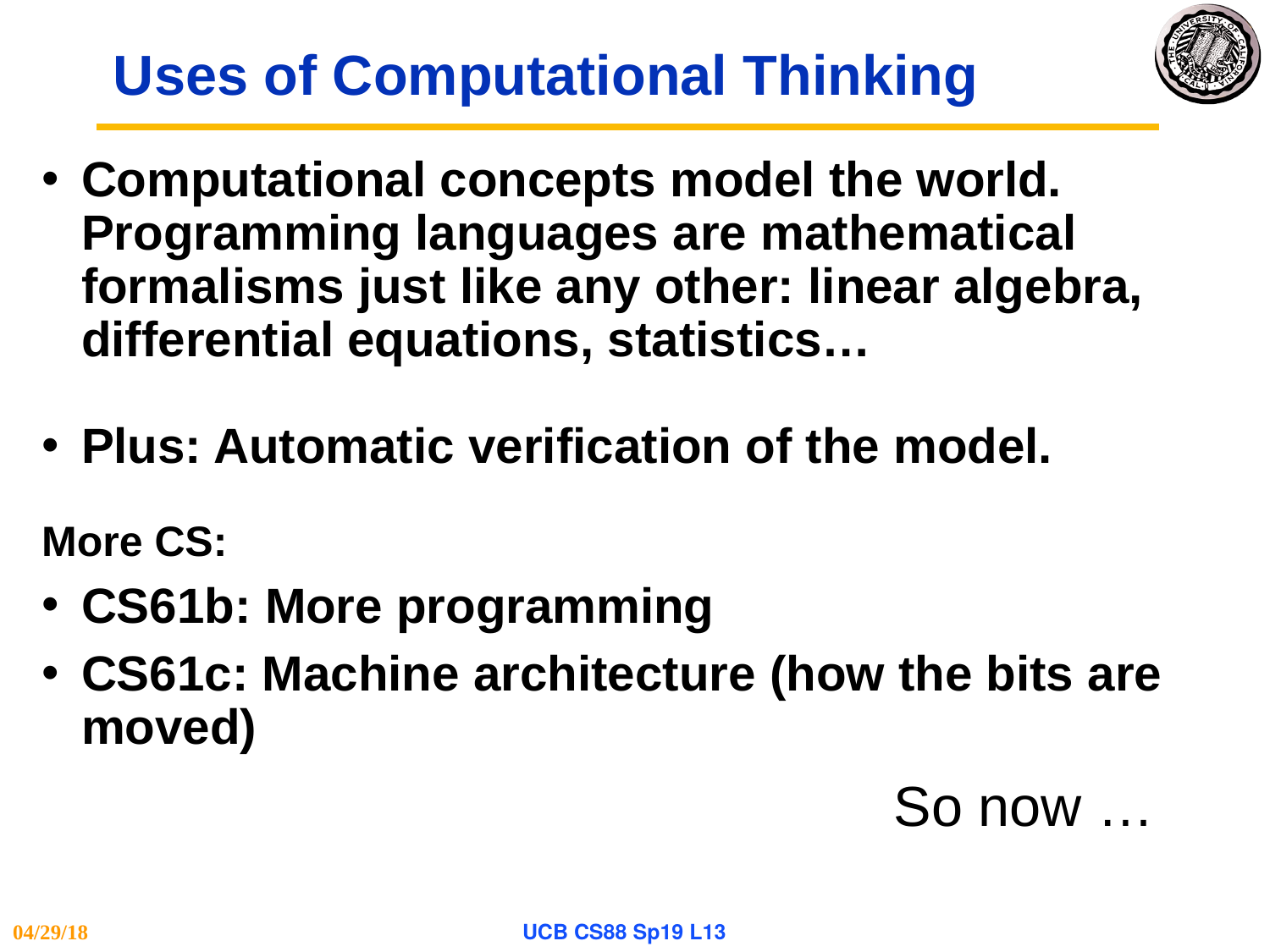

# Uses of Computational Thinking
Computational concepts model the world. Programming languages are mathematical formalisms just like any other: linear algebra, differential equations, statistics…

Plus: Automatic verification of the model.

More CS:
CS61b: More programming
CS61c: Machine architecture (how the bits are moved)

So now …
04/29/18
UCB CS88 Sp19 L13